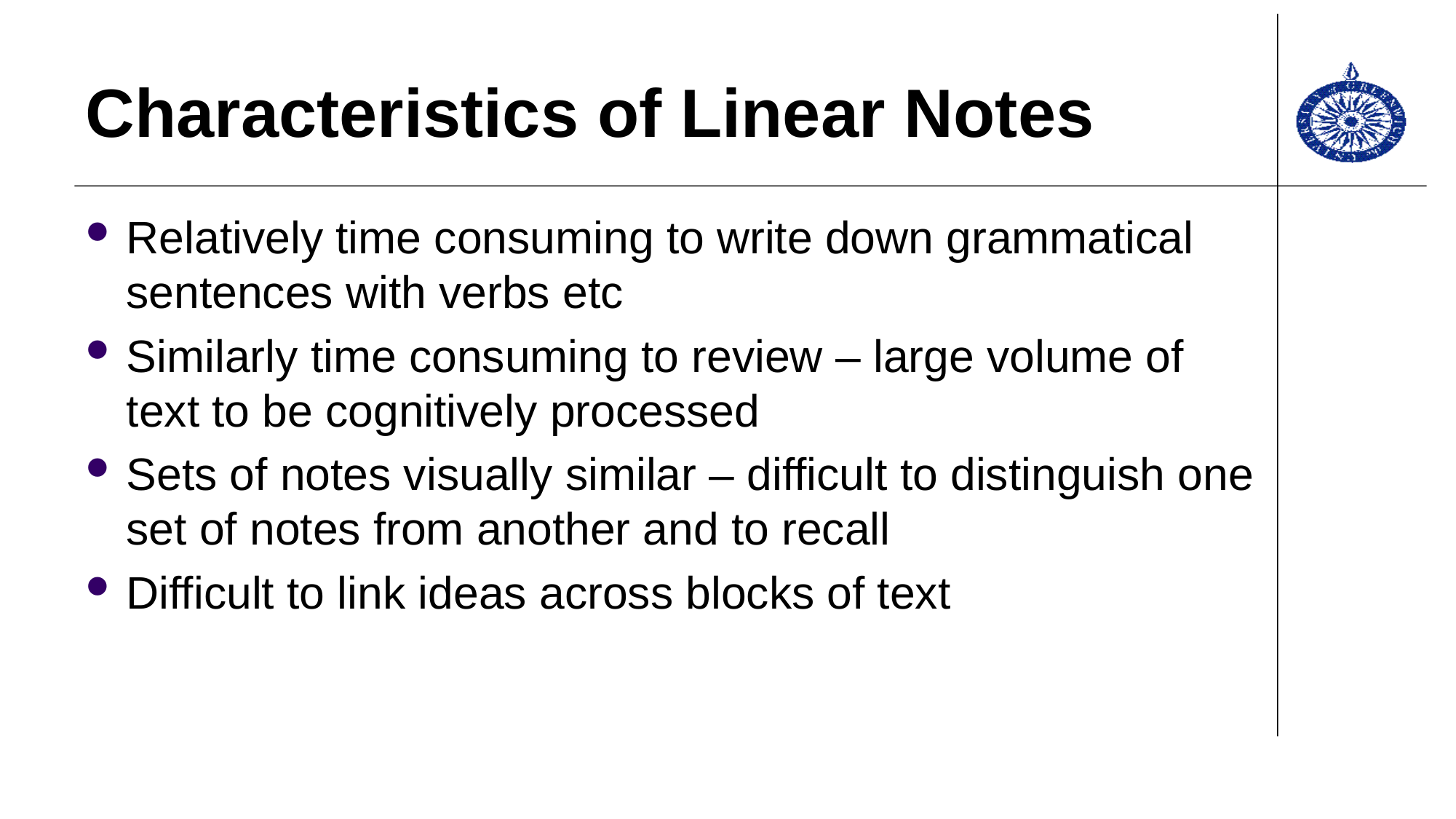

# Characteristics of Linear Notes
Relatively time consuming to write down grammatical sentences with verbs etc
Similarly time consuming to review – large volume of text to be cognitively processed
Sets of notes visually similar – difficult to distinguish one set of notes from another and to recall
Difficult to link ideas across blocks of text